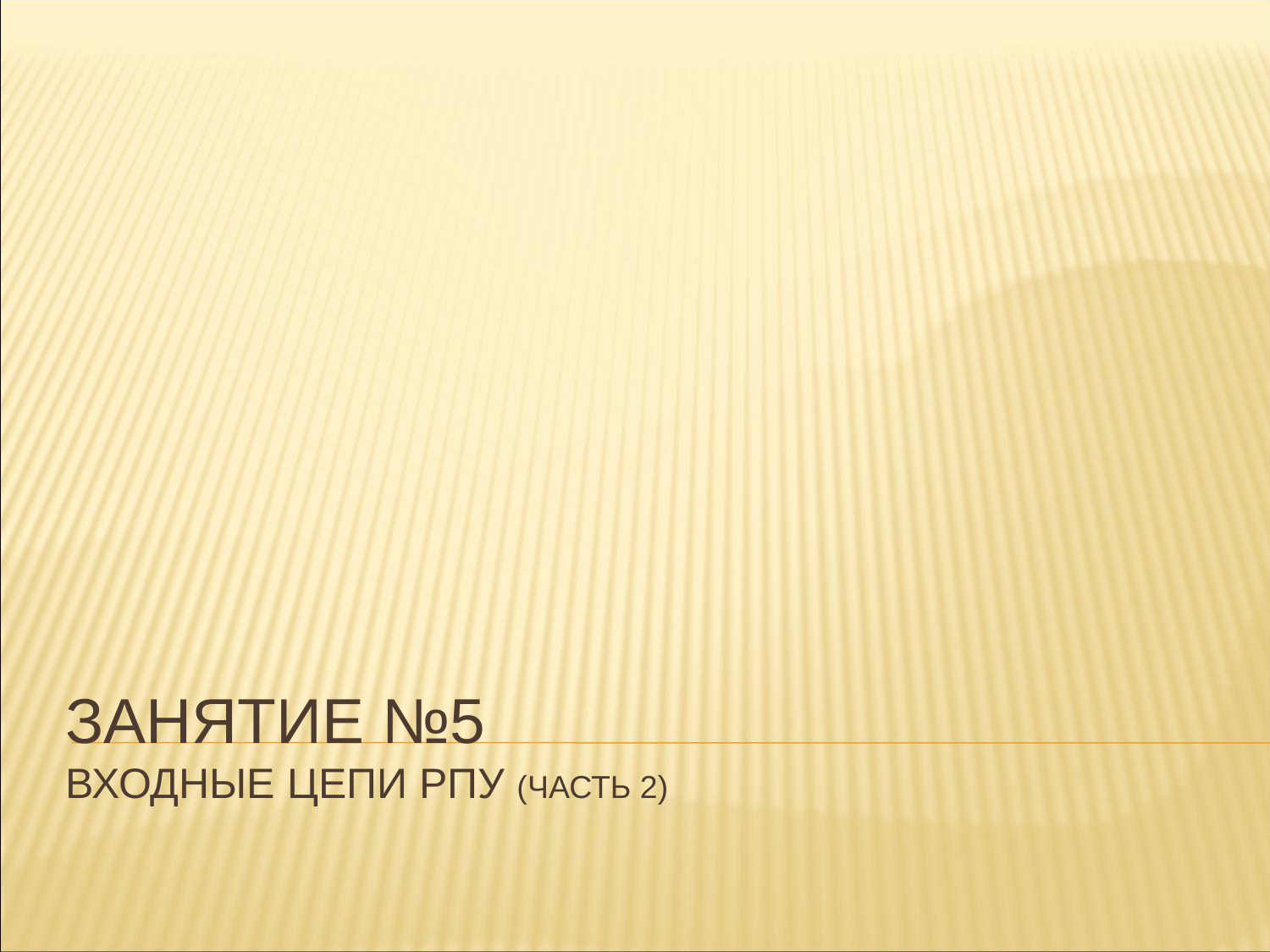

# Занятие №5 входные цепи РПУ (часть 2)